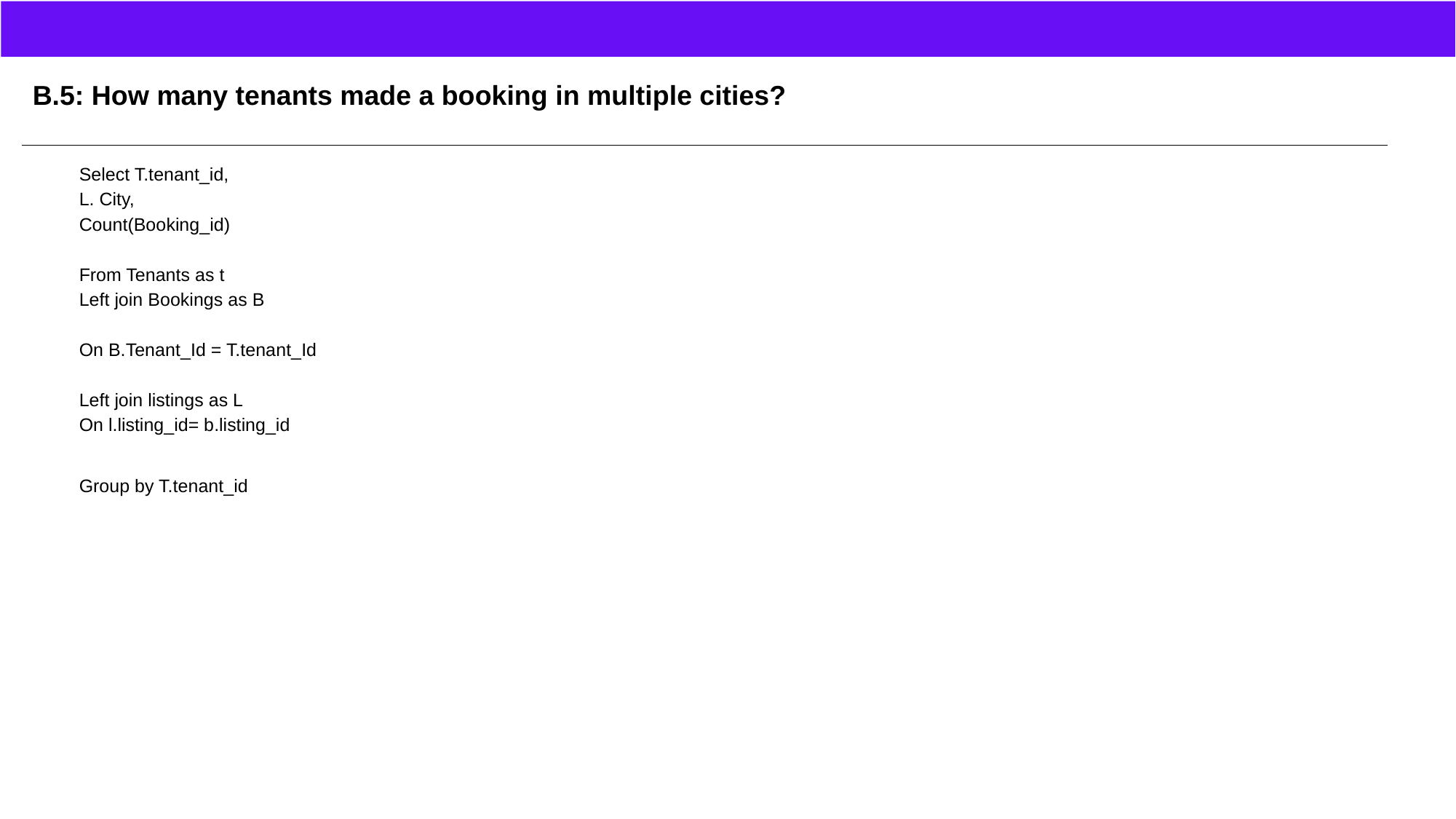

B.5: How many tenants made a booking in multiple cities?
Select T.tenant_id,
L. City,
Count(Booking_id)

From Tenants as t
Left join Bookings as B

On B.Tenant_Id = T.tenant_Id

Left join listings as L
On l.listing_id= b.listing_id

Group by T.tenant_id